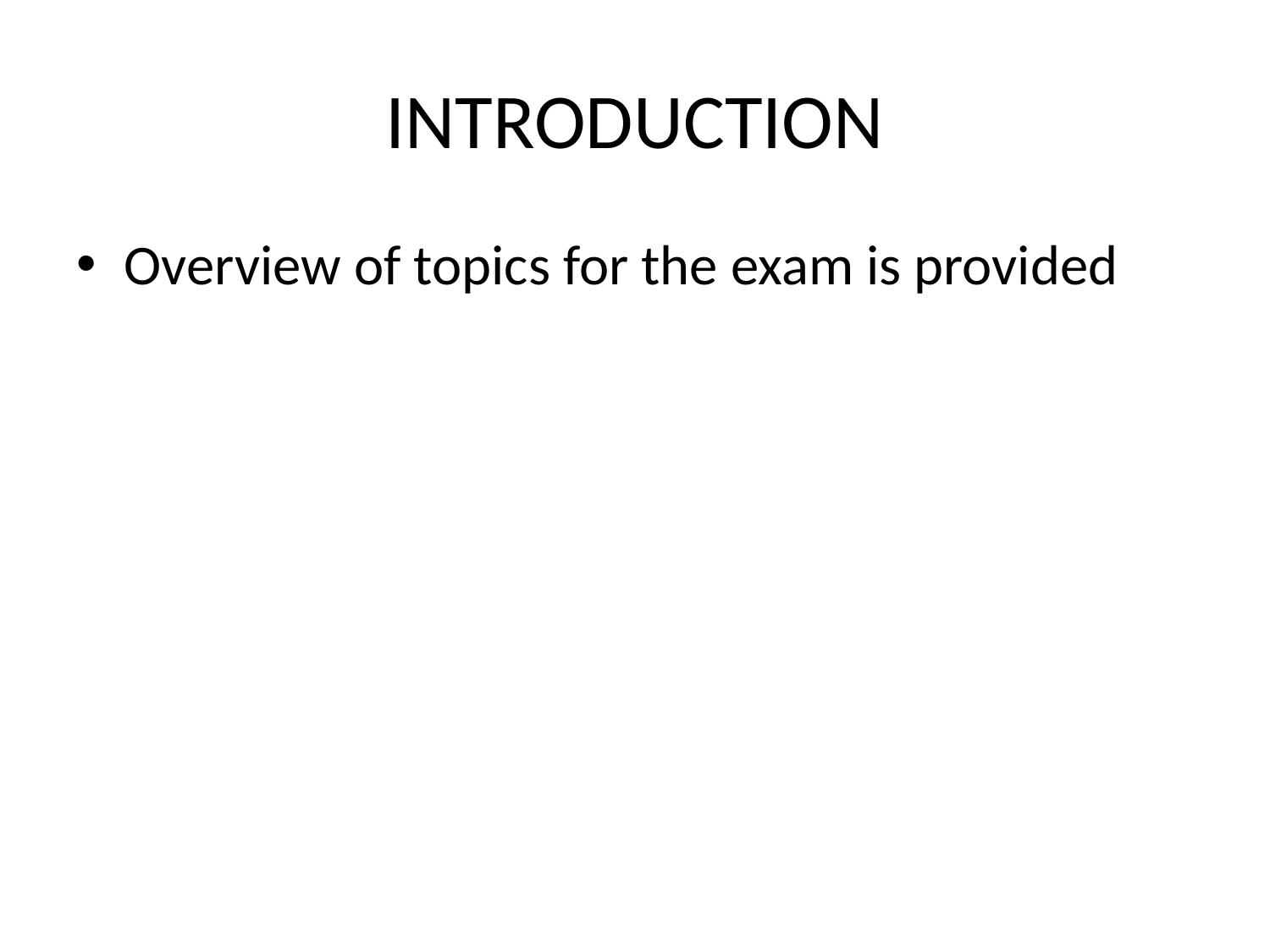

# INTRODUCTION
Overview of topics for the exam is provided